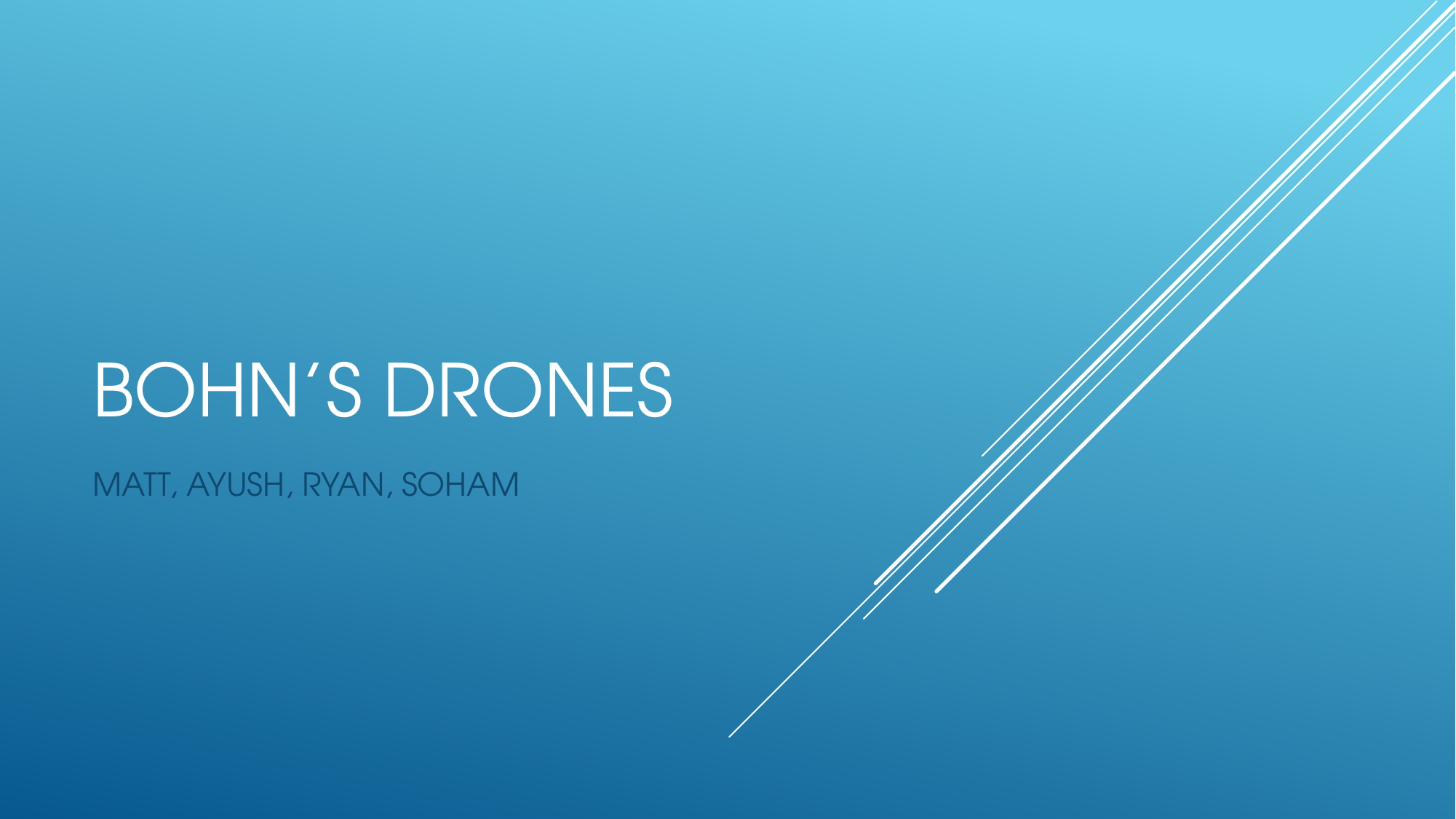

# Bohn’s Drones
Matt, Ayush, Ryan, Soham